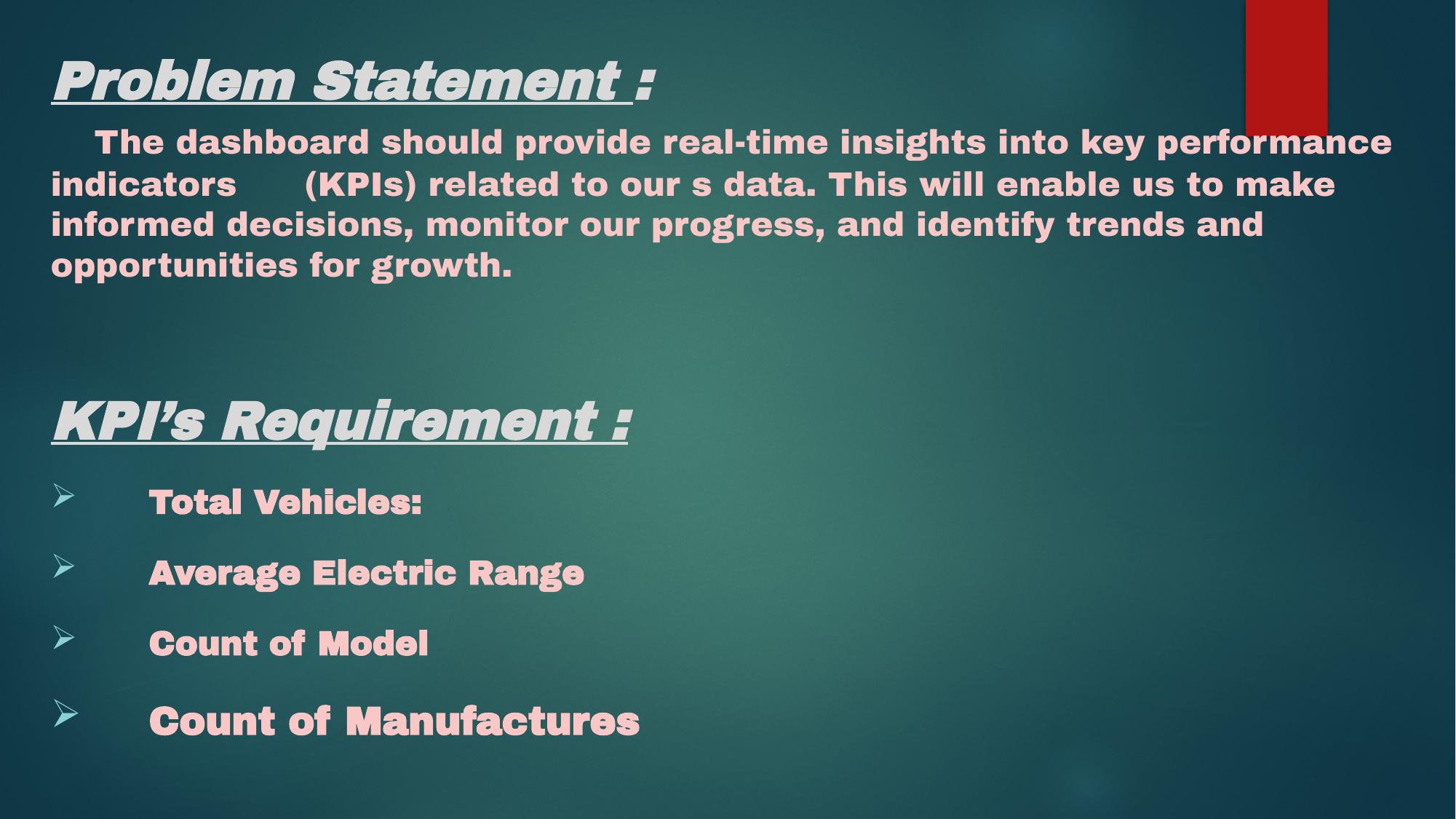

Problem Statement :
    The dashboard should provide real-time insights into key performance indicators      (KPIs) related to our s data. This will enable us to make informed decisions, monitor our progress, and identify trends and opportunities for growth.

KPI’s Requirement :
Total Vehicles:
Average Electric Range
Count of Model
Count of Manufactures